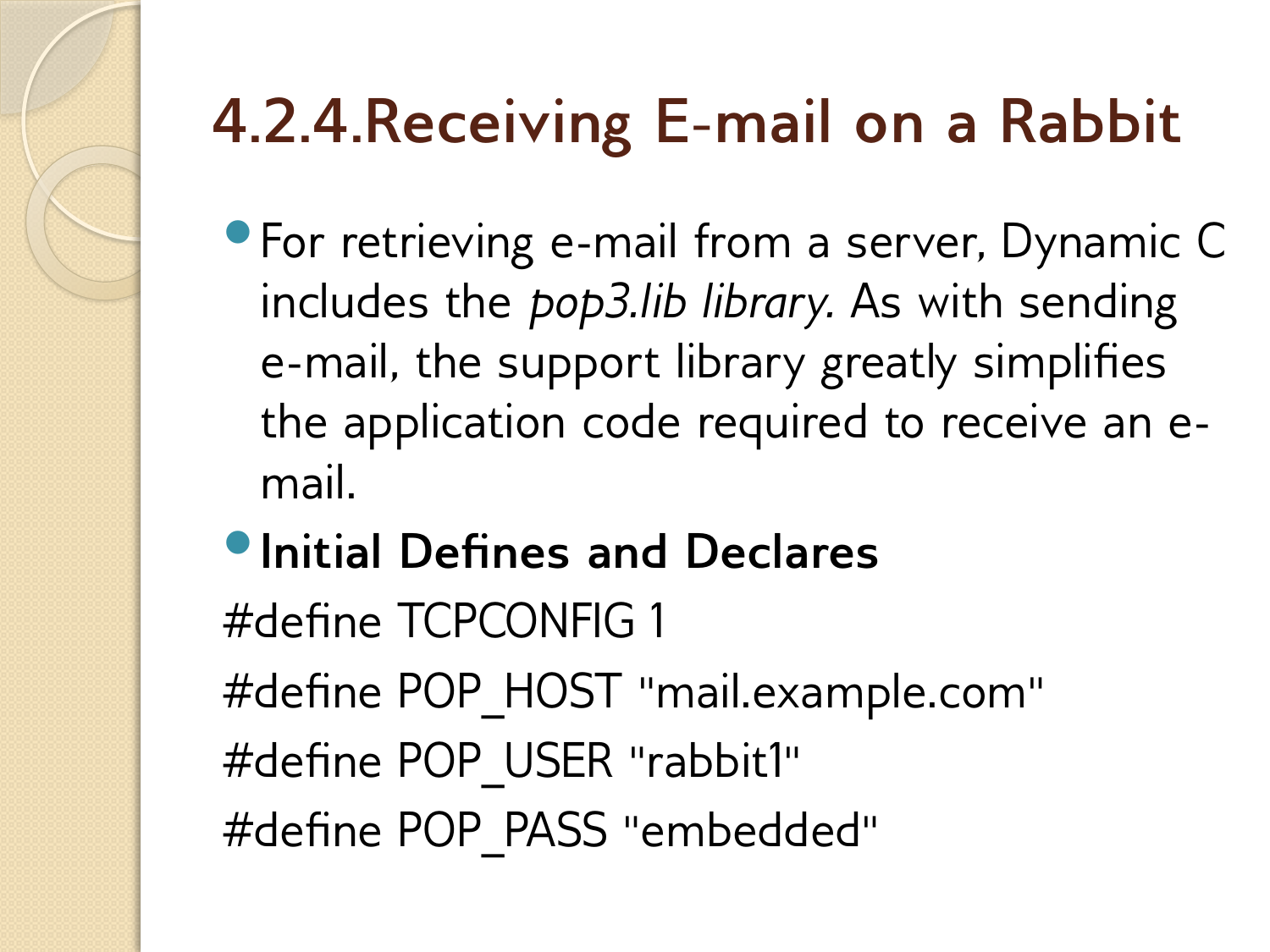

# 4.2.4.Receiving E-mail on a Rabbit
For retrieving e-mail from a server, Dynamic C includes the pop3.lib library. As with sending e-mail, the support library greatly simplifies the application code required to receive an e-mail.
Initial Defines and Declares
#define TCPCONFIG 1
#define POP_HOST "mail.example.com"
#define POP_USER "rabbit1"
#define POP_PASS "embedded"